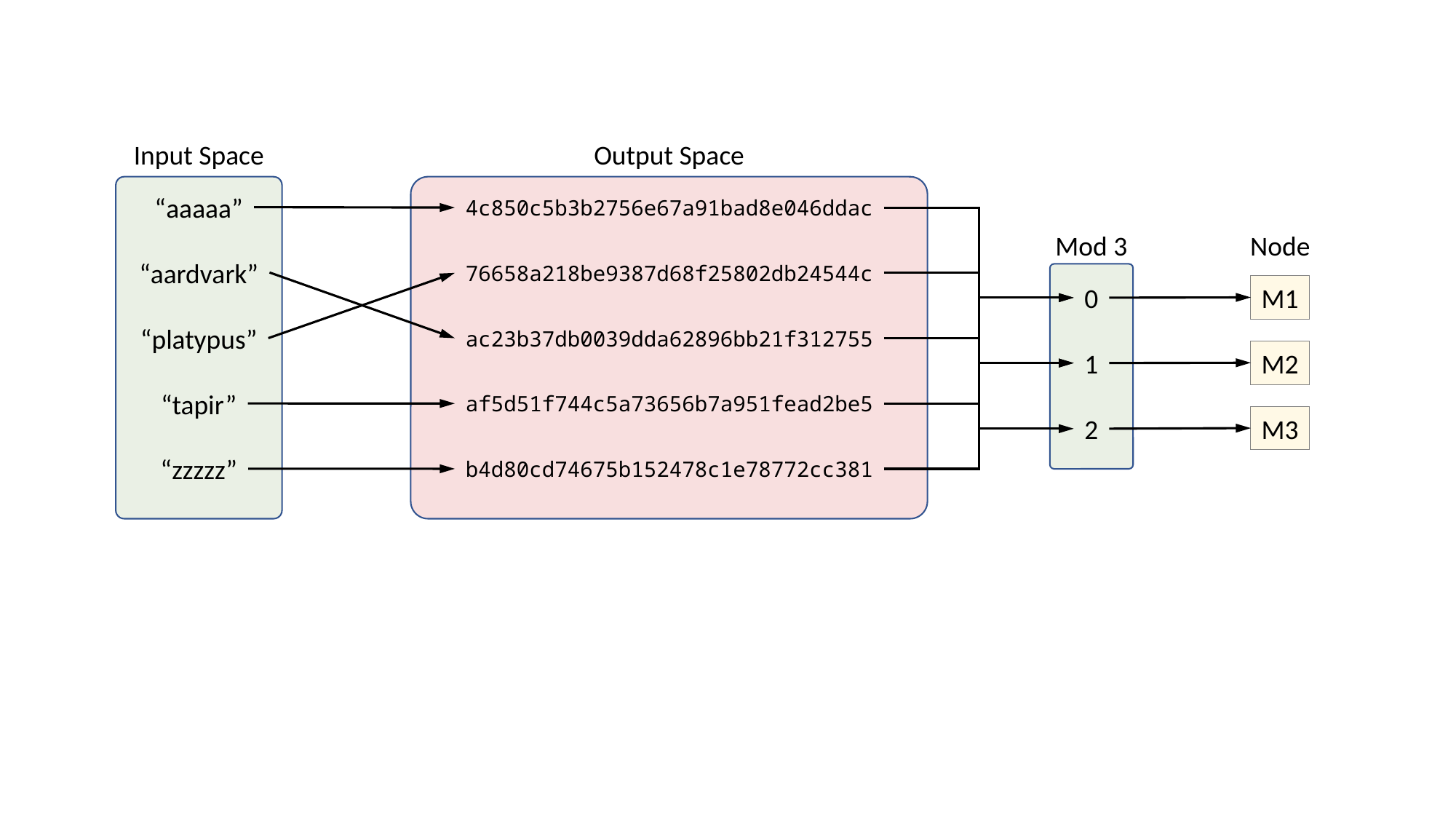

Input Space
Output Space

“aaaaa”
4c850c5b3b2756e67a91bad8e046ddac
Mod 3
Node
“aardvark”
76658a218be9387d68f25802db24544c

M1
0
“platypus”
ac23b37db0039dda62896bb21f312755
M2
1
“tapir”
af5d51f744c5a73656b7a951fead2be5
M3
2
“zzzzz”
b4d80cd74675b152478c1e78772cc381